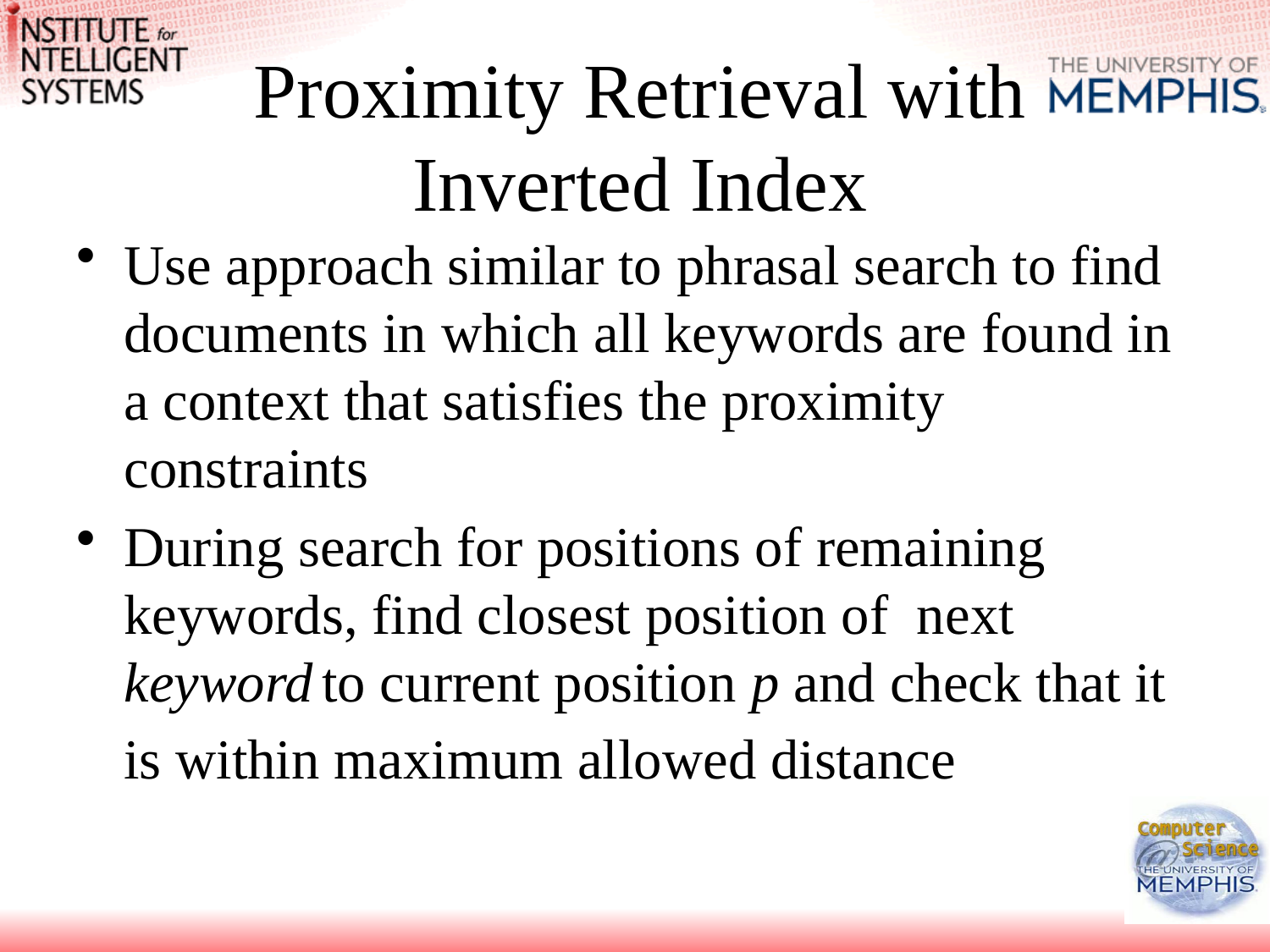

# Proximity Retrieval with Inverted Index
Use approach similar to phrasal search to find documents in which all keywords are found in a context that satisfies the proximity constraints
During search for positions of remaining keywords, find closest position of  next keyword to current position p and check that it is within maximum allowed distance